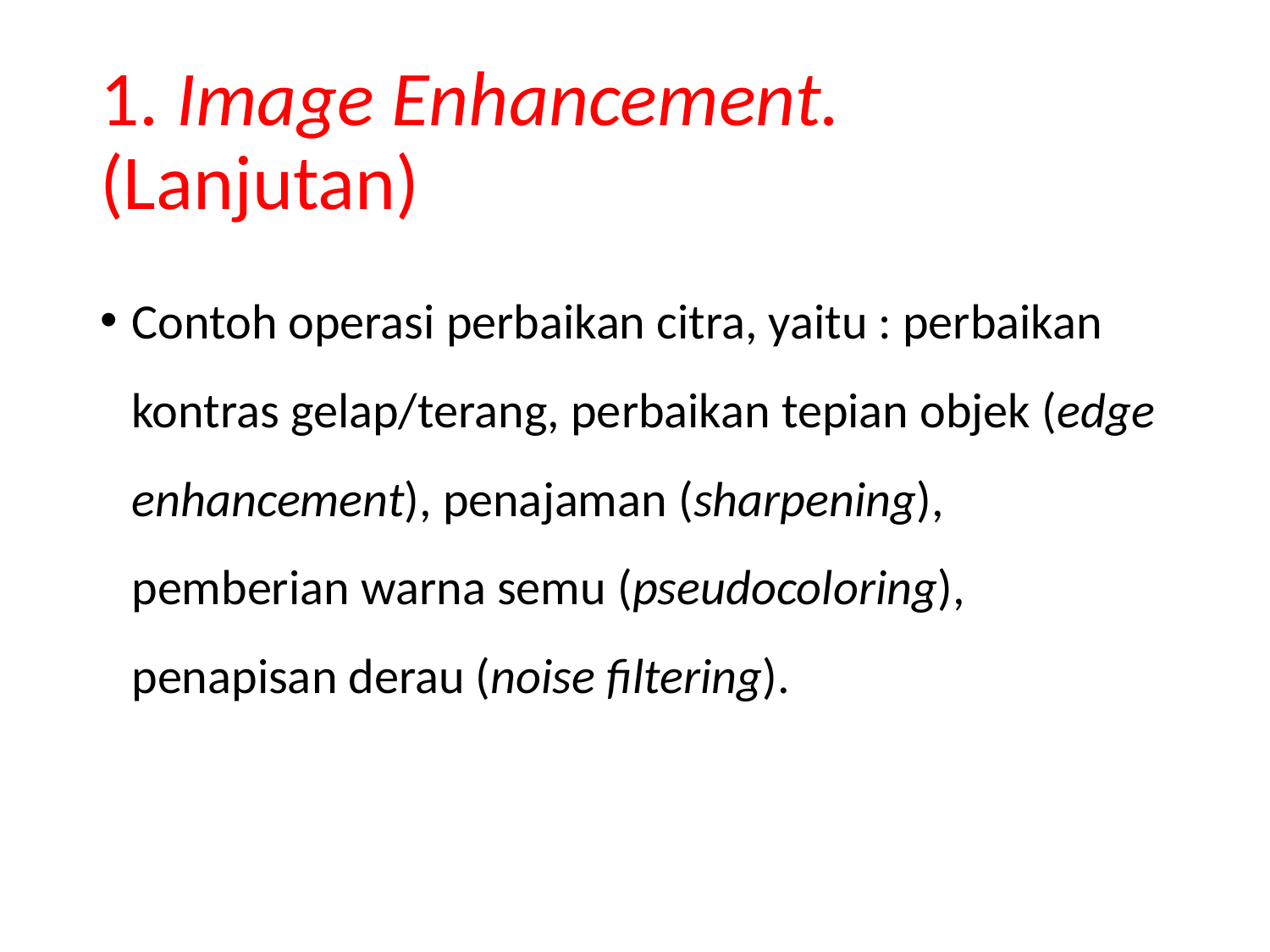

# 1. Image Enhancement. (Lanjutan)
Contoh operasi perbaikan citra, yaitu : perbaikan kontras gelap/terang, perbaikan tepian objek (edge enhancement), penajaman (sharpening), pemberian warna semu (pseudocoloring), penapisan derau (noise filtering).